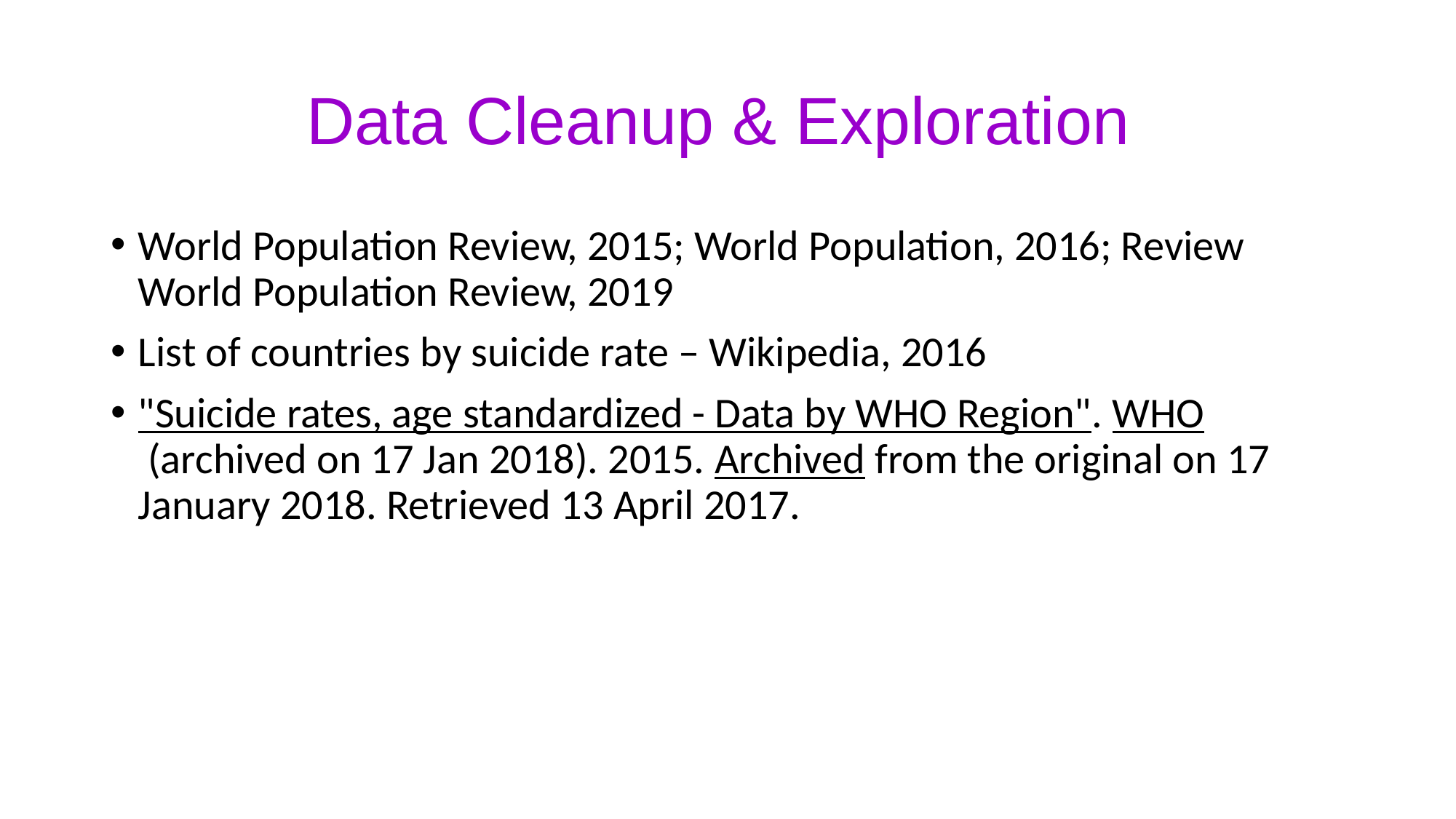

# Data Cleanup & Exploration
World Population Review, 2015; World Population, 2016; Review World Population Review, 2019
List of countries by suicide rate – Wikipedia, 2016
"Suicide rates, age standardized - Data by WHO Region". WHO (archived on 17 Jan 2018). 2015. Archived from the original on 17 January 2018. Retrieved 13 April 2017.